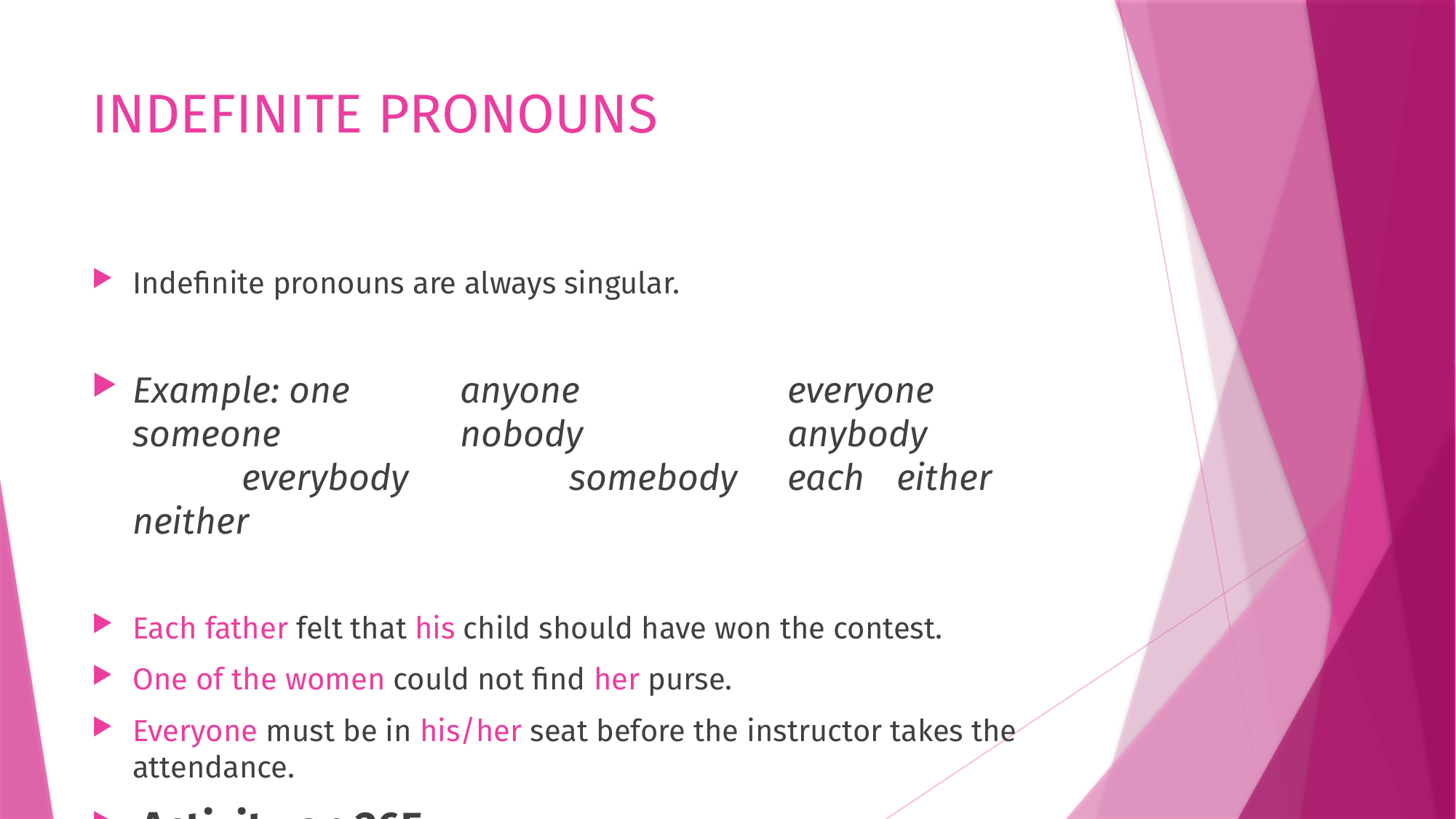

# INDEFINITE PRONOUNS
Indefinite pronouns are always singular.

Example: one		anyone		everyone	someone		nobody		anybody		everybody		somebody	each	either	neither

Each father felt that his child should have won the contest.
One of the women could not find her purse.
Everyone must be in his/her seat before the instructor takes the attendance.
 Activity on 265